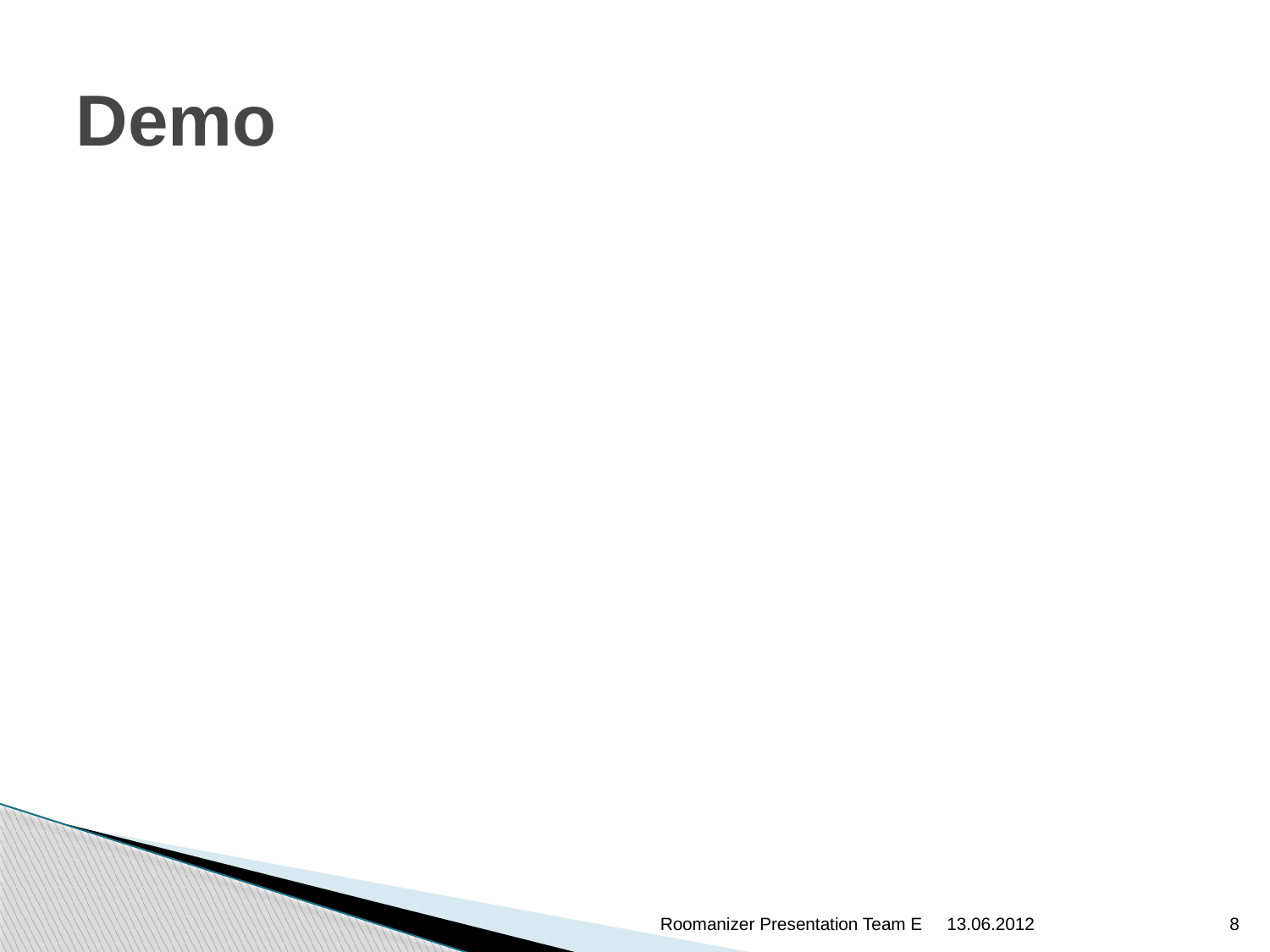

# Demo

Roomanizer Presentation Team E
13.06.2012
8